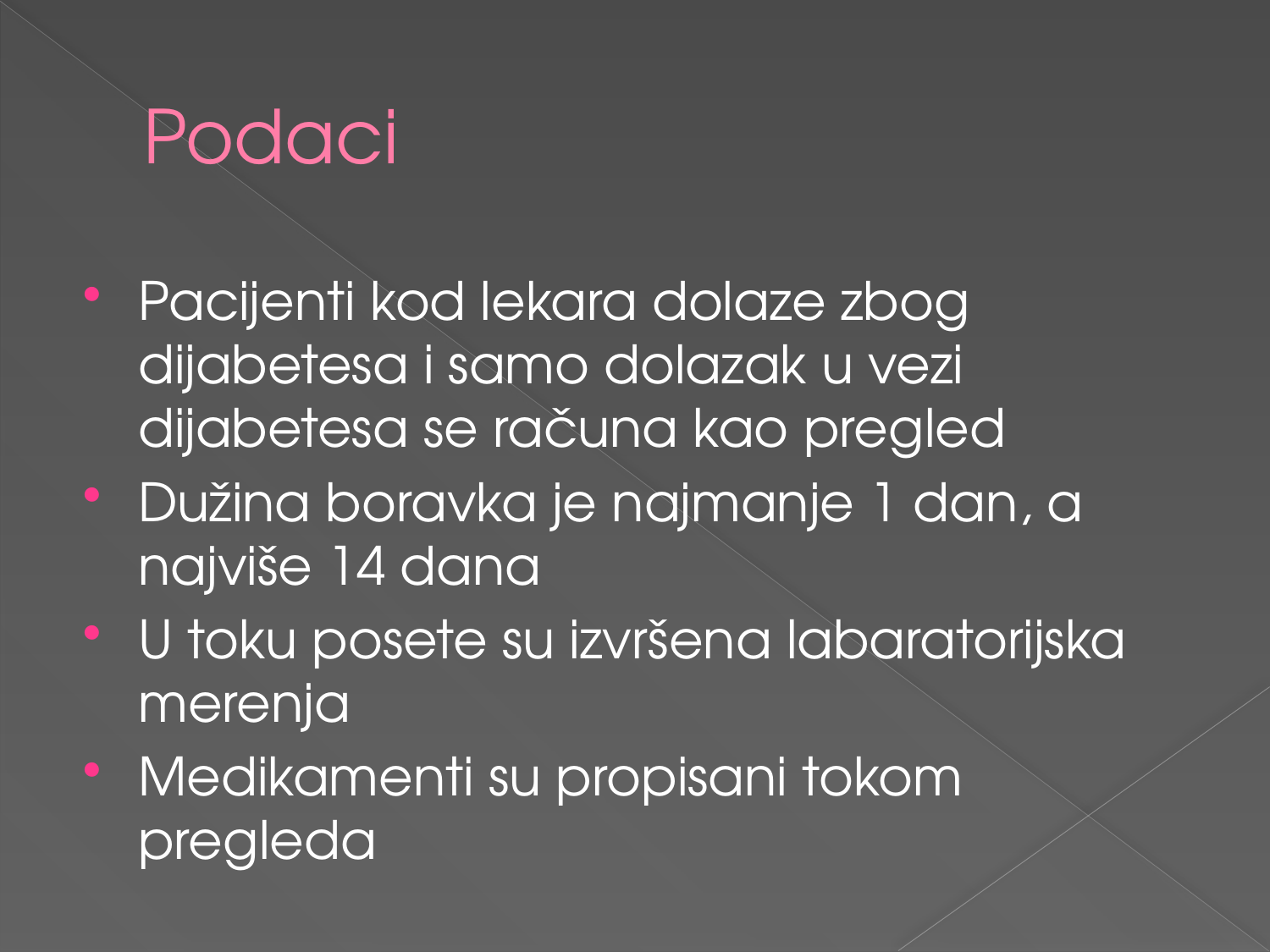

# Podaci
Pacijenti kod lekara dolaze zbog dijabetesa i samo dolazak u vezi dijabetesa se računa kao pregled
Dužina boravka je najmanje 1 dan, a najviše 14 dana
U toku posete su izvršena labaratorijska merenja
Medikamenti su propisani tokom pregleda